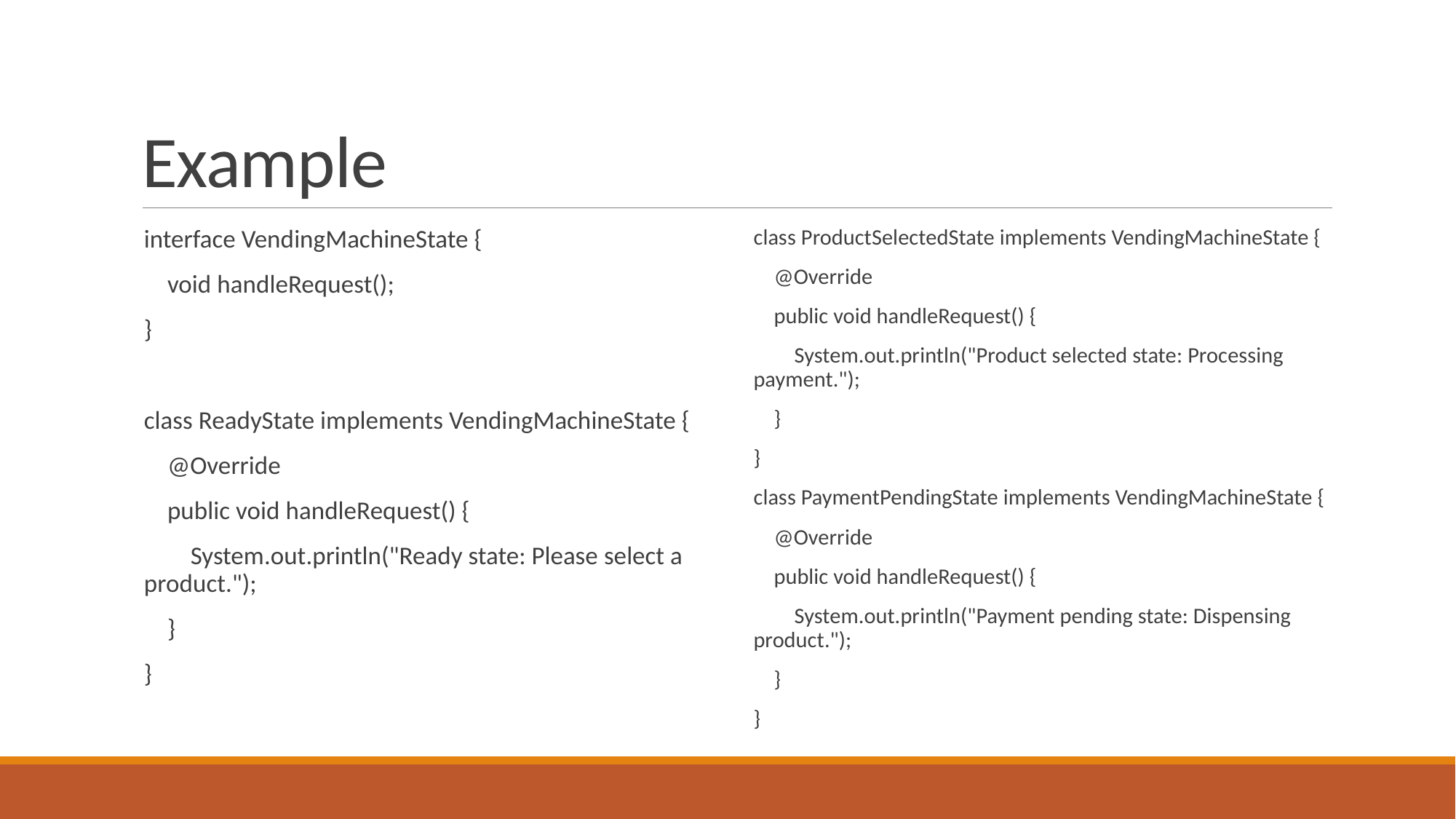

# Example
interface VendingMachineState {
    void handleRequest();
}

class ReadyState implements VendingMachineState {
    @Override
    public void handleRequest() {
        System.out.println("Ready state: Please select a product.");
    }
}
class ProductSelectedState implements VendingMachineState {
    @Override
    public void handleRequest() {
        System.out.println("Product selected state: Processing payment.");
    }
}
class PaymentPendingState implements VendingMachineState {
    @Override
    public void handleRequest() {
        System.out.println("Payment pending state: Dispensing product.");
    }
}